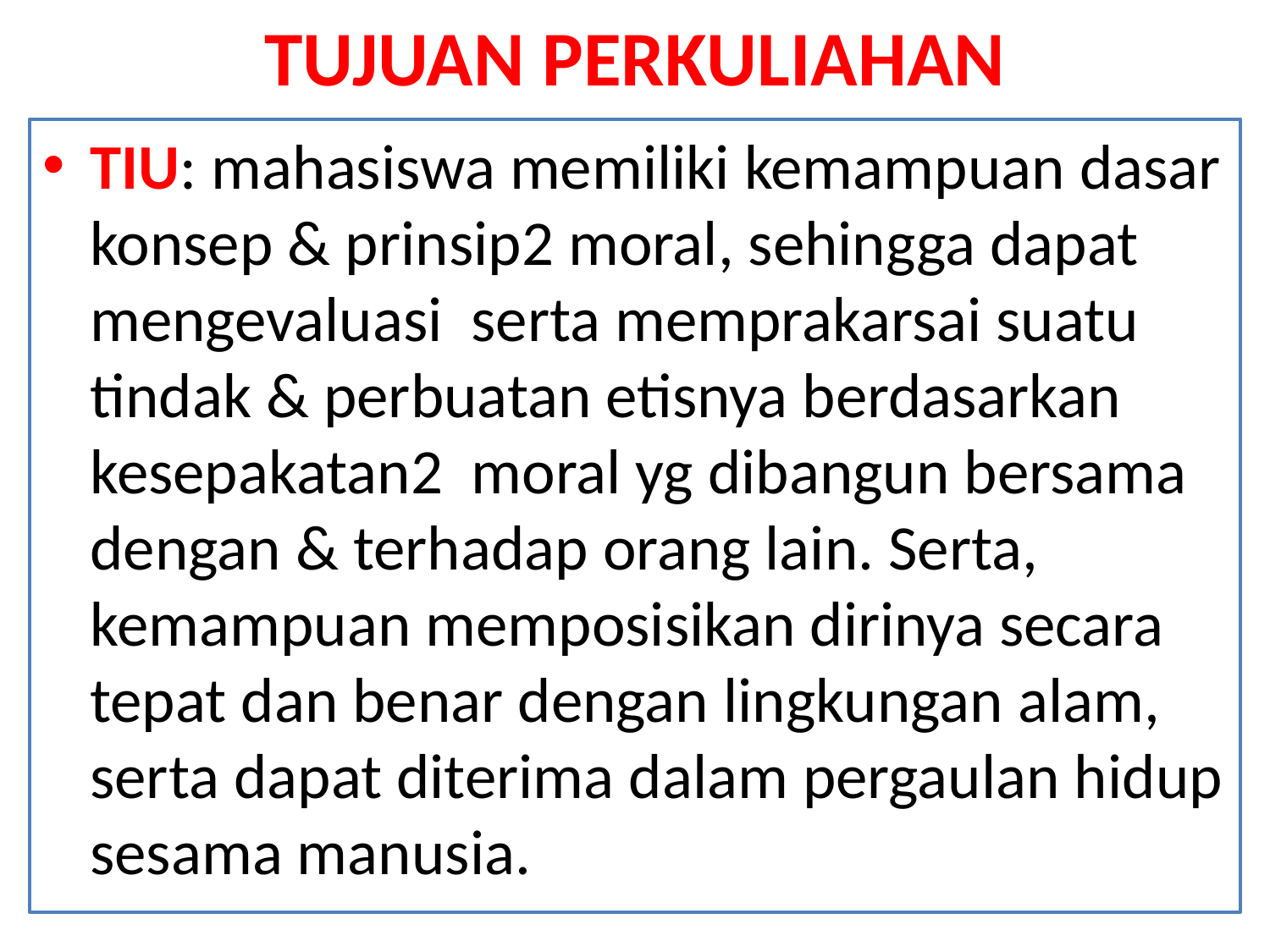

# TUJUAN PERKULIAHAN
TIU: mahasiswa memiliki kemampuan dasar konsep & prinsip2 moral, sehingga dapat mengevaluasi  serta memprakarsai suatu tindak & perbuatan etisnya berdasarkan kesepakatan2  moral yg dibangun bersama dengan & terhadap orang lain. Serta, kemampuan memposisikan dirinya secara tepat dan benar dengan lingkungan alam, serta dapat diterima dalam pergaulan hidup sesama manusia.